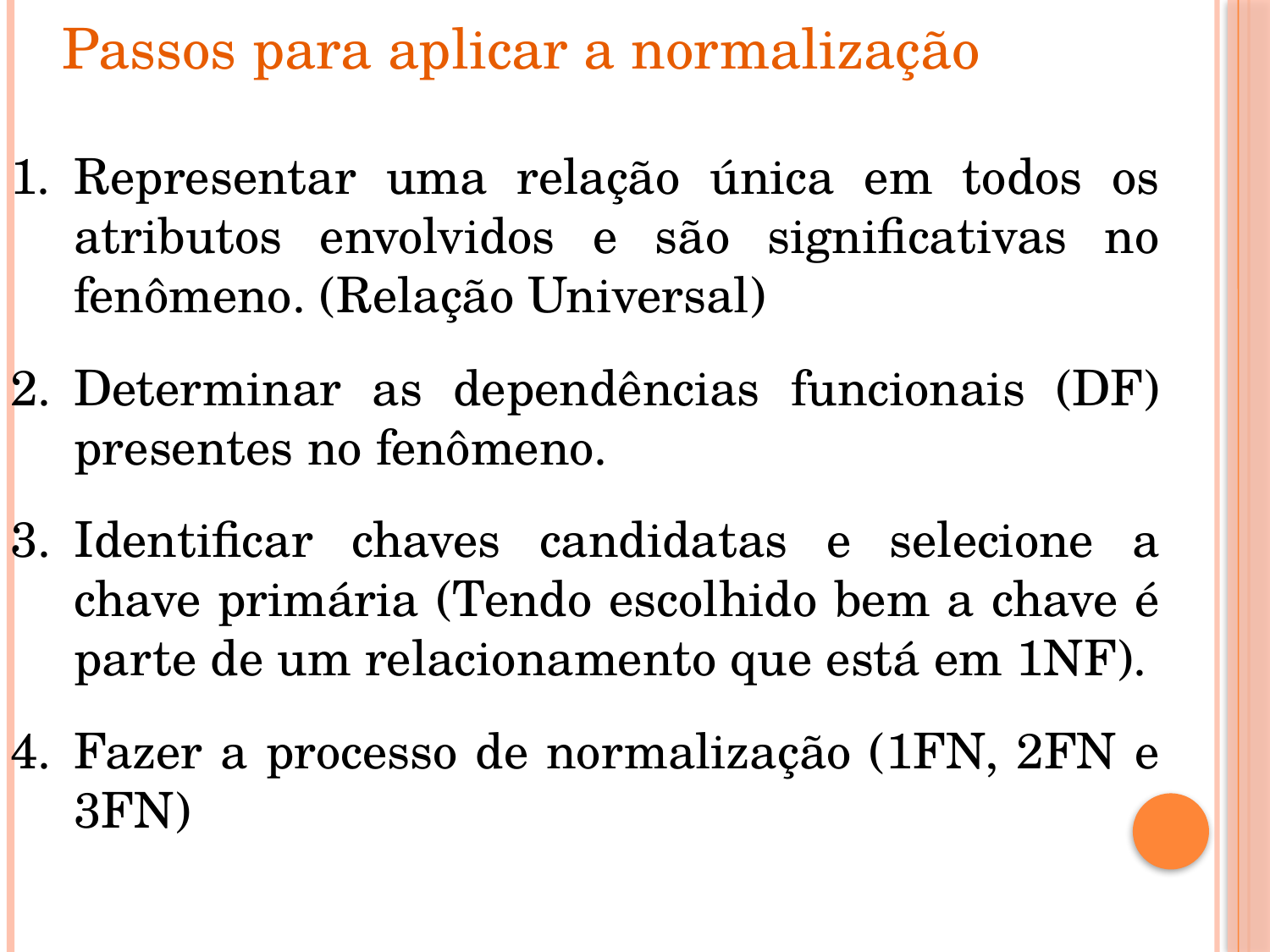

Passos para aplicar a normalização
Representar uma relação única em todos os atributos envolvidos e são significativas no fenômeno. (Relação Universal)

Determinar as dependências funcionais (DF) presentes no fenômeno.

Identificar chaves candidatas e selecione a chave primária (Tendo escolhido bem a chave é parte de um relacionamento que está em 1NF).

Fazer a processo de normalização (1FN, 2FN e 3FN)